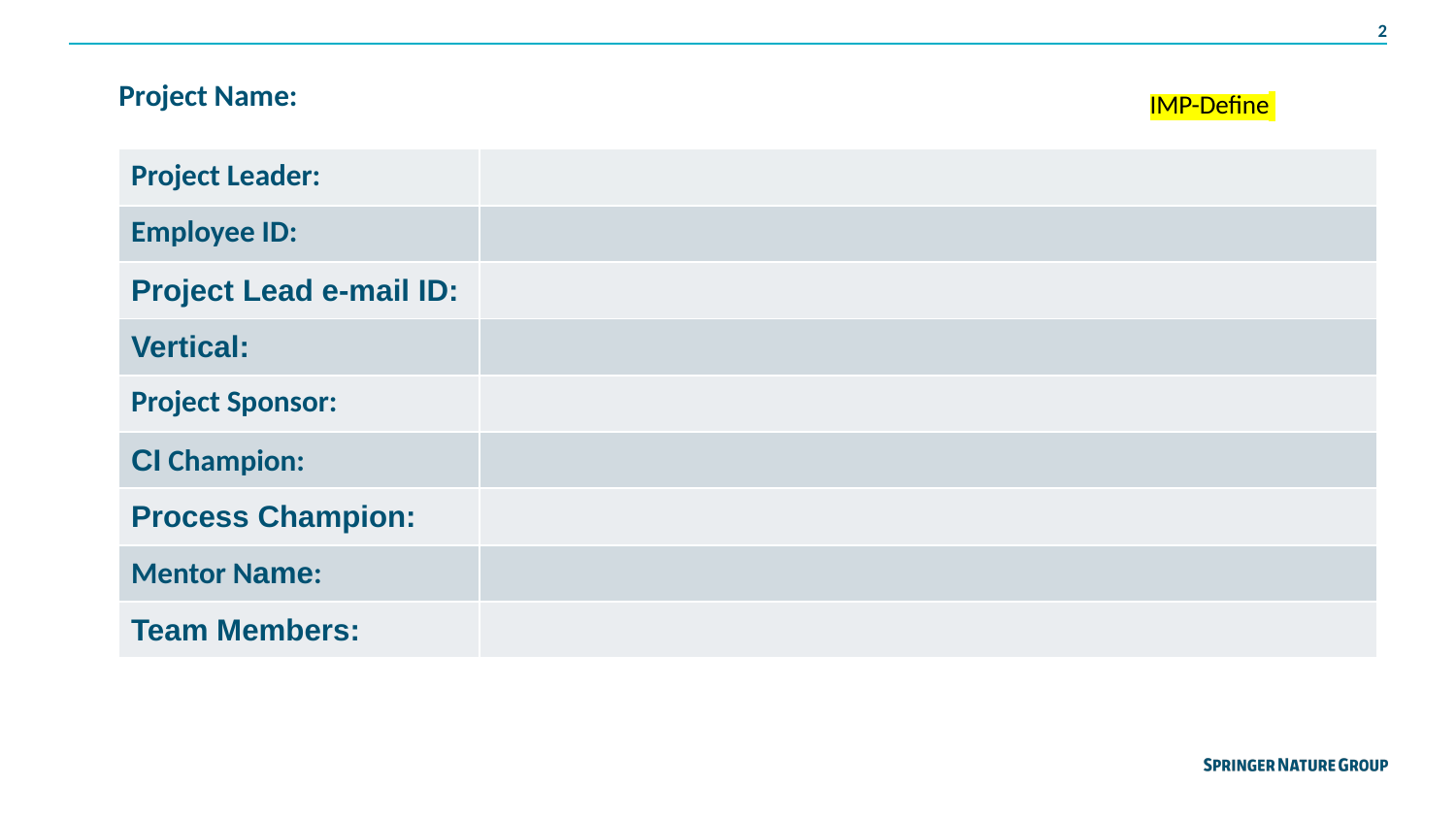

IMP-Define
Project Name:
| Project Leader: |  |
| --- | --- |
| Employee ID: |  |
| Project Lead e-mail ID: |  |
| Vertical: |  |
| Project Sponsor: |  |
| CI Champion: |  |
| Process Champion: |  |
| Mentor Name: |  |
| Team Members: |  |